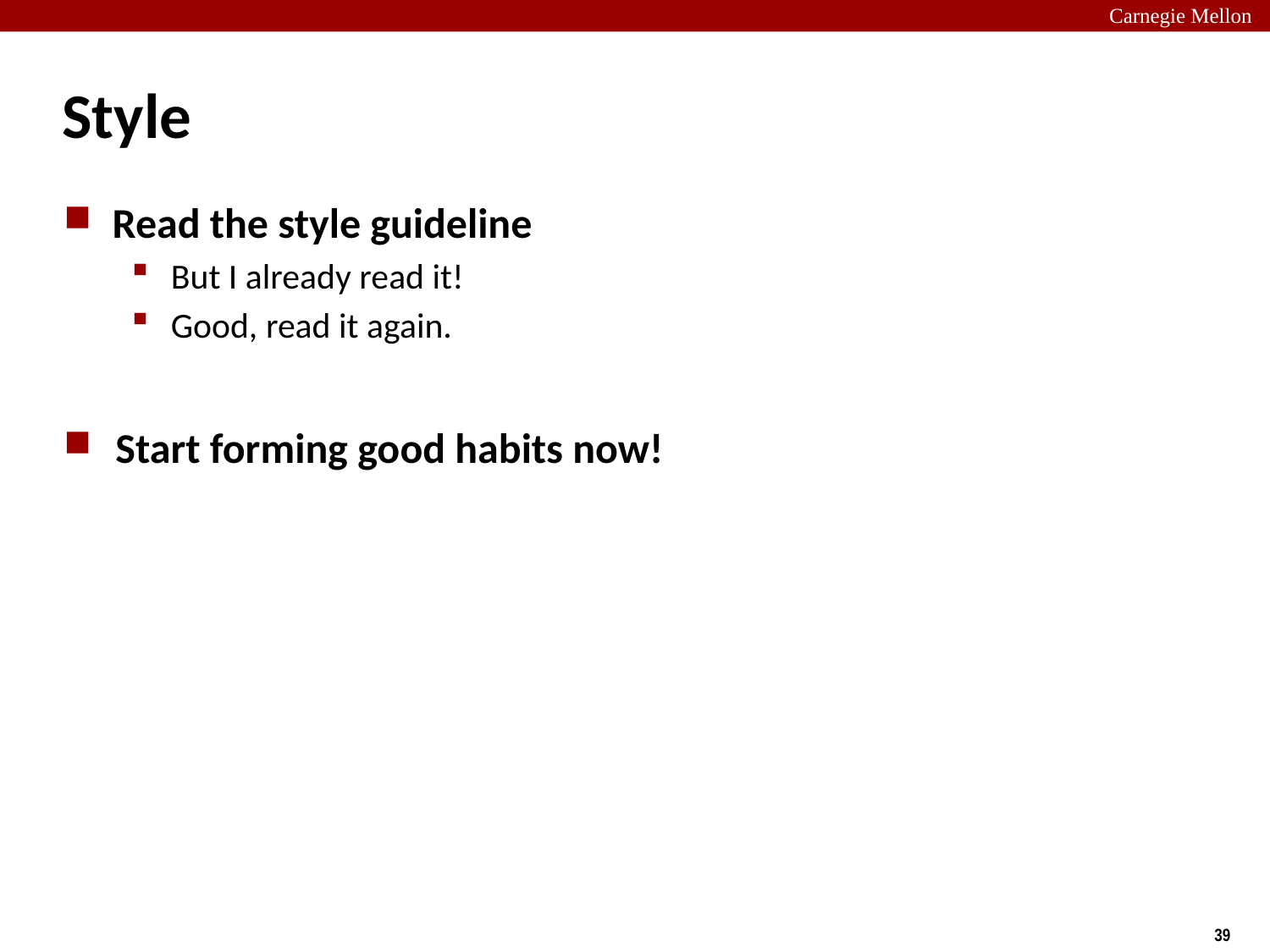

# Style
  Read the style guideline
But I already read it!
Good, read it again.

Start forming good habits now!